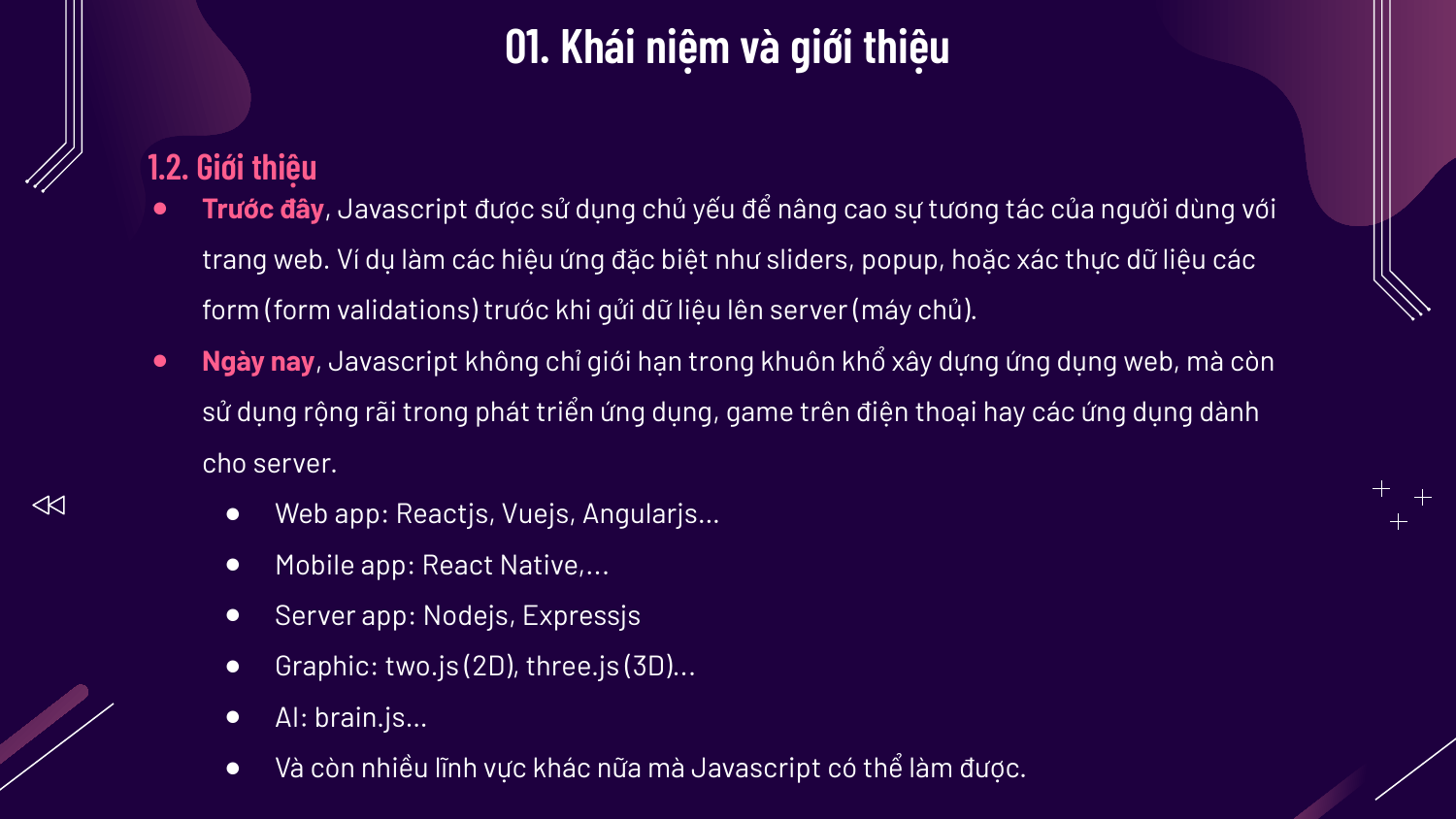

# 01. Khái niệm và giới thiệu
1.2. Giới thiệu
Trước đây, Javascript được sử dụng chủ yếu để nâng cao sự tương tác của người dùng với trang web. Ví dụ làm các hiệu ứng đặc biệt như sliders, popup, hoặc xác thực dữ liệu các form (form validations) trước khi gửi dữ liệu lên server (máy chủ).
Ngày nay, Javascript không chỉ giới hạn trong khuôn khổ xây dựng ứng dụng web, mà còn sử dụng rộng rãi trong phát triển ứng dụng, game trên điện thoại hay các ứng dụng dành cho server.
Web app: Reactjs, Vuejs, Angularjs…
Mobile app: React Native,...
Server app: Nodejs, Expressjs
Graphic: two.js (2D), three.js (3D)...
AI: brain.js…
Và còn nhiều lĩnh vực khác nữa mà Javascript có thể làm được.